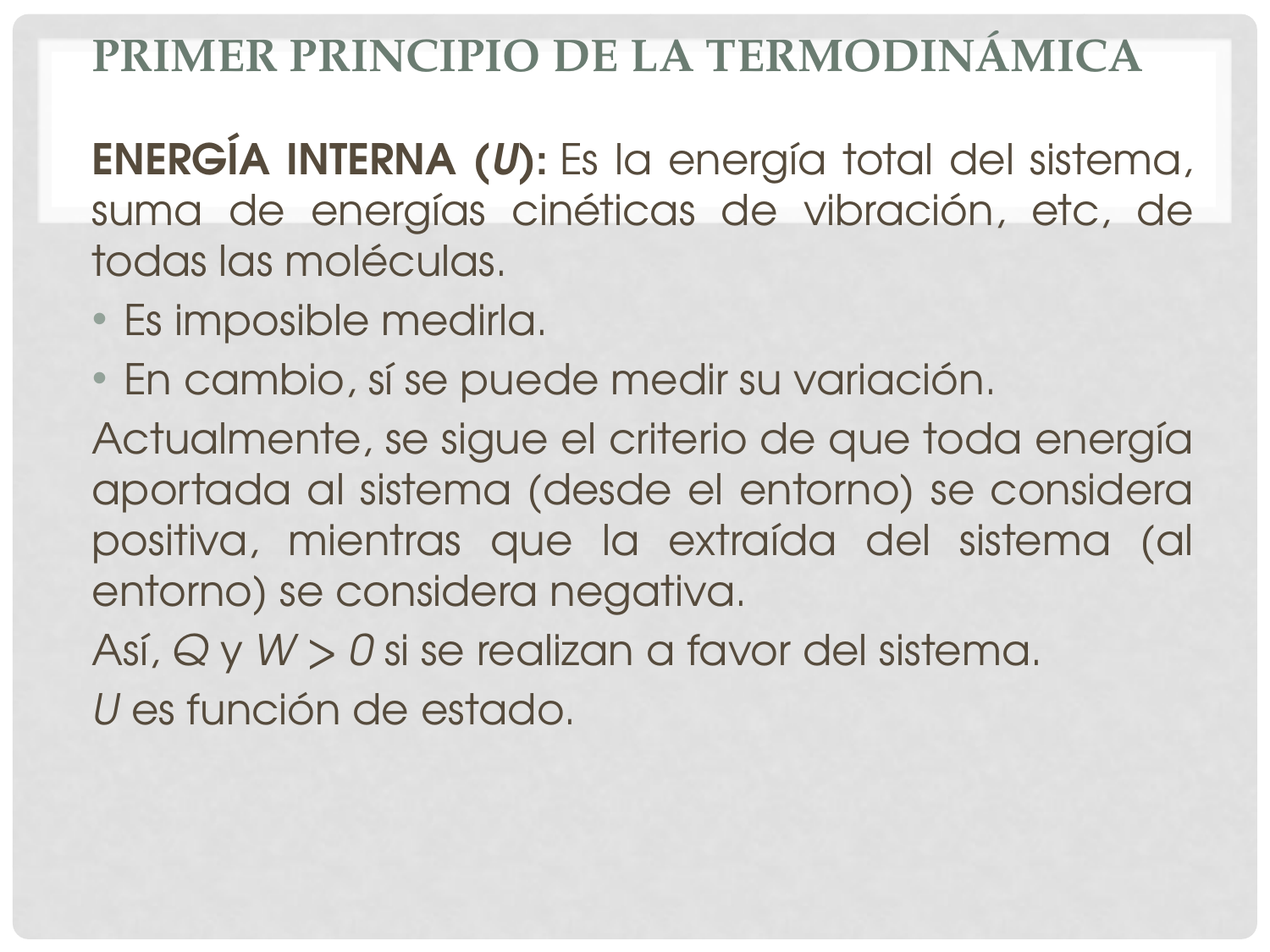

# PRIMER PRINCIPIO DE LA TERMODINÁMICA
ENERGÍA INTERNA (U): Es la energía total del sistema, suma de energías cinéticas de vibración, etc, de todas las moléculas.
Es imposible medirla.
En cambio, sí se puede medir su variación.
Actualmente, se sigue el criterio de que toda energía aportada al sistema (desde el entorno) se considera positiva, mientras que la extraída del sistema (al entorno) se considera negativa.
Así, Q y W > 0 si se realizan a favor del sistema.
U es función de estado.